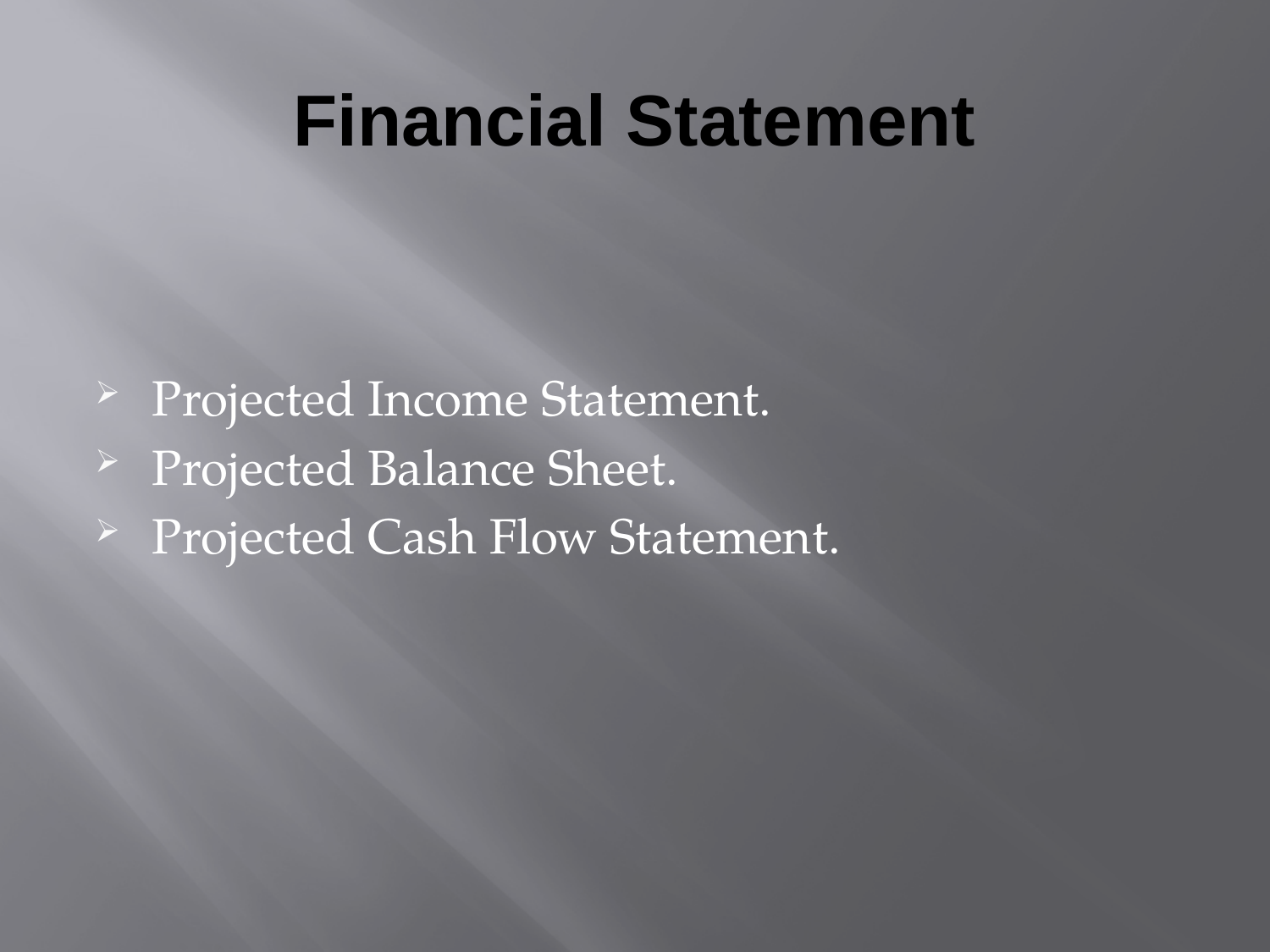

# Financial Statement

Projected Income Statement.
Projected Balance Sheet.
Projected Cash Flow Statement.